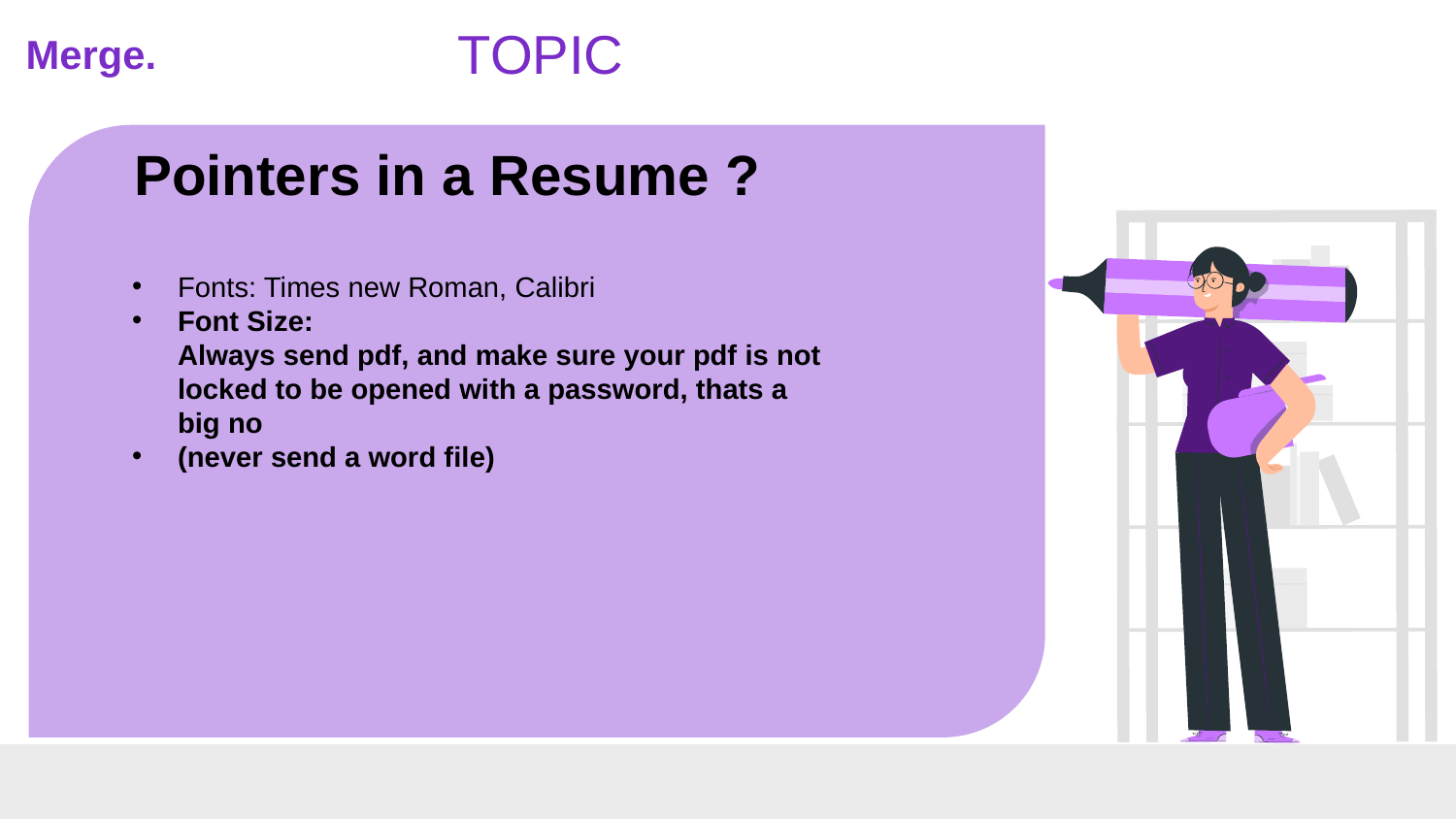

Merge.
# TOPIC

Pointers in a Resume ?

Fonts: Times new Roman, Calibri
Font Size:
Always send pdf, and make sure your pdf is not locked to be opened with a password, thats a big no
(never send a word file)